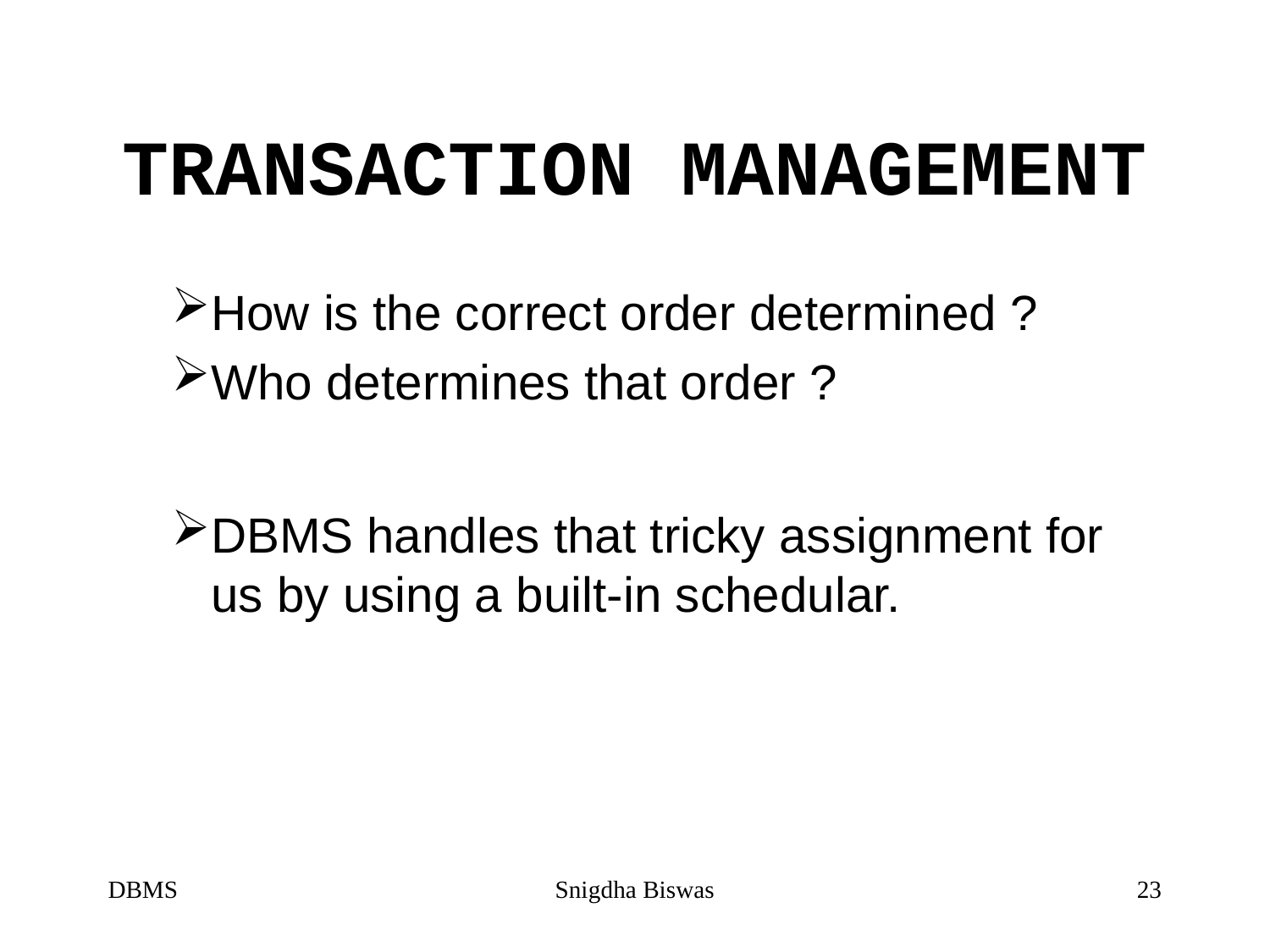

# TRANSACTION MANAGEMENT
How is the correct order determined ?
Who determines that order ?

DBMS handles that tricky assignment for us by using a built-in schedular.
DBMS
Snigdha Biswas
23